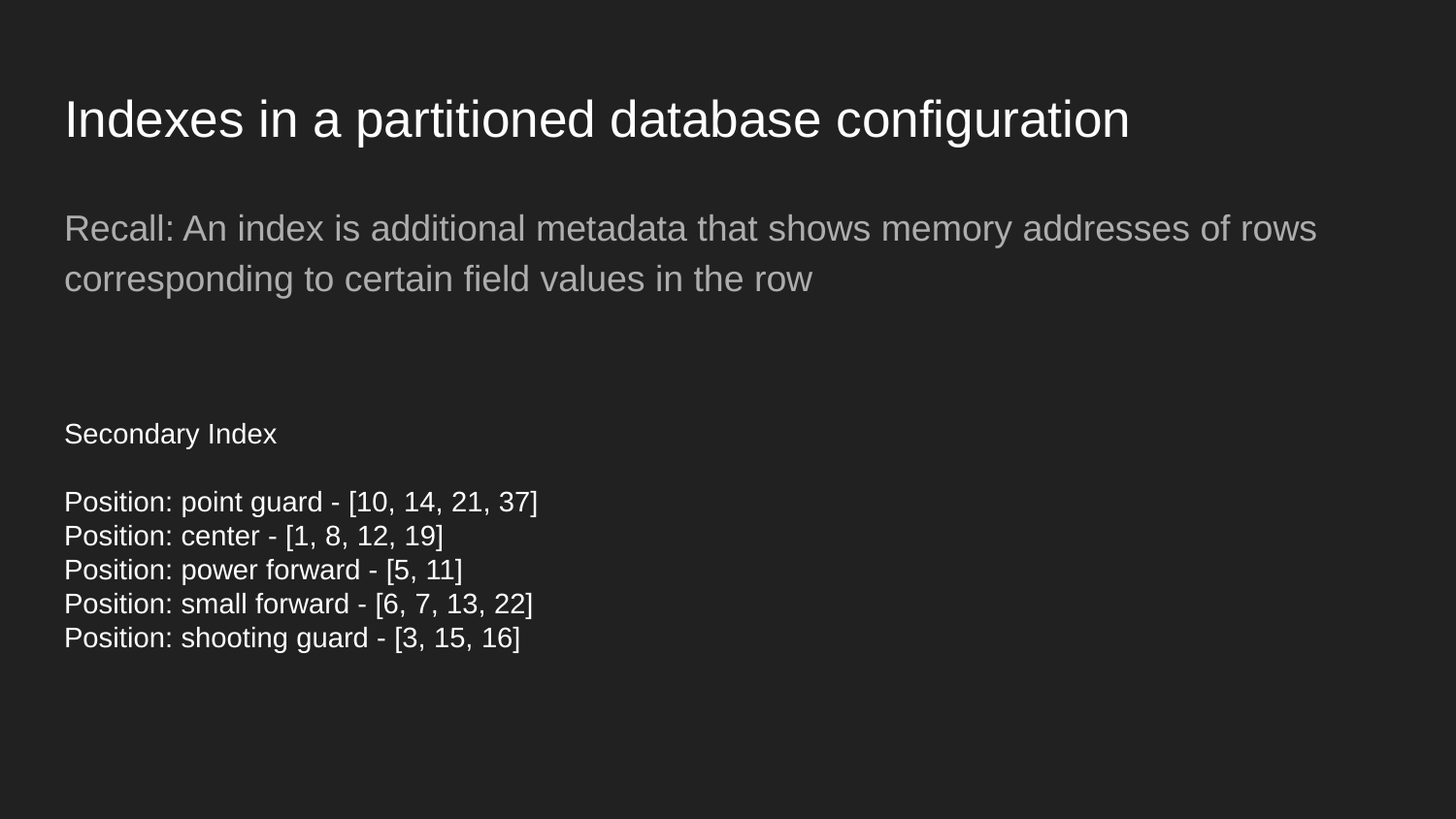

# Indexes in a partitioned database configuration
Recall: An index is additional metadata that shows memory addresses of rows corresponding to certain field values in the row

Secondary Index

Position: point guard - [10, 14, 21, 37]
Position: center - [1, 8, 12, 19]
Position: power forward - [5, 11]
Position: small forward - [6, 7, 13, 22]
Position: shooting guard - [3, 15, 16]